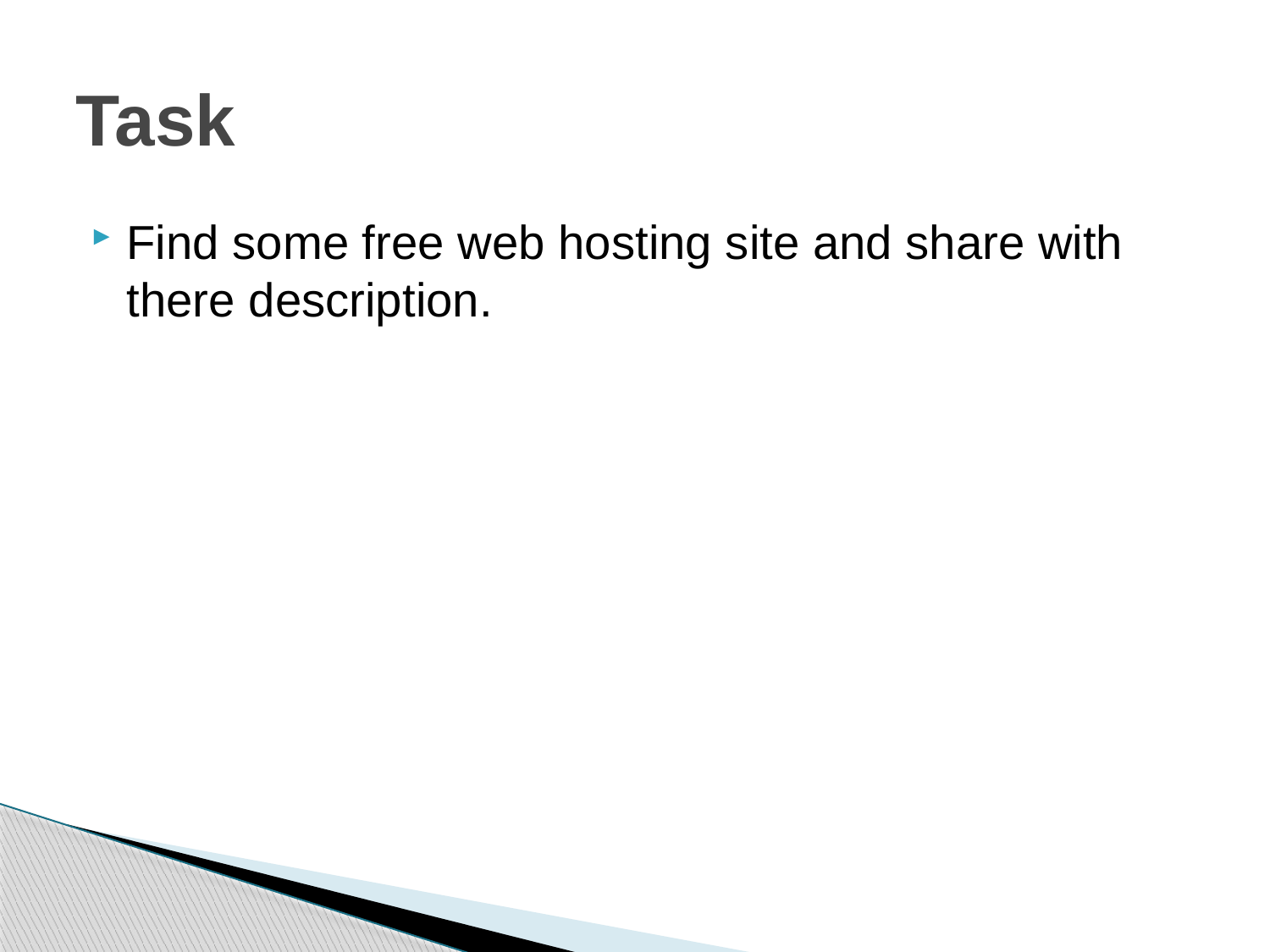

# Task
Find some free web hosting site and share with there description.